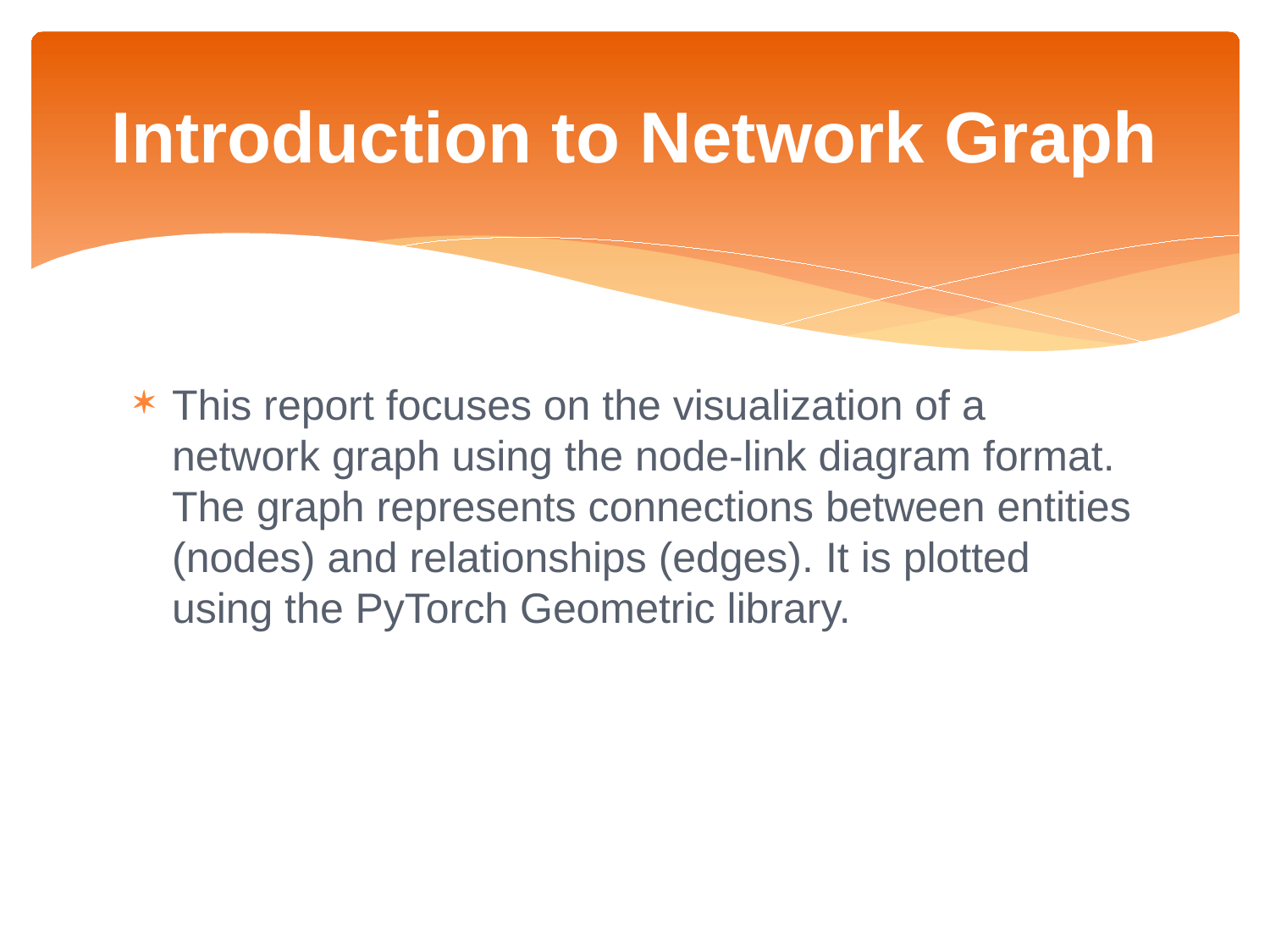

# Introduction to Network Graph
This report focuses on the visualization of a network graph using the node-link diagram format. The graph represents connections between entities (nodes) and relationships (edges). It is plotted using the PyTorch Geometric library.